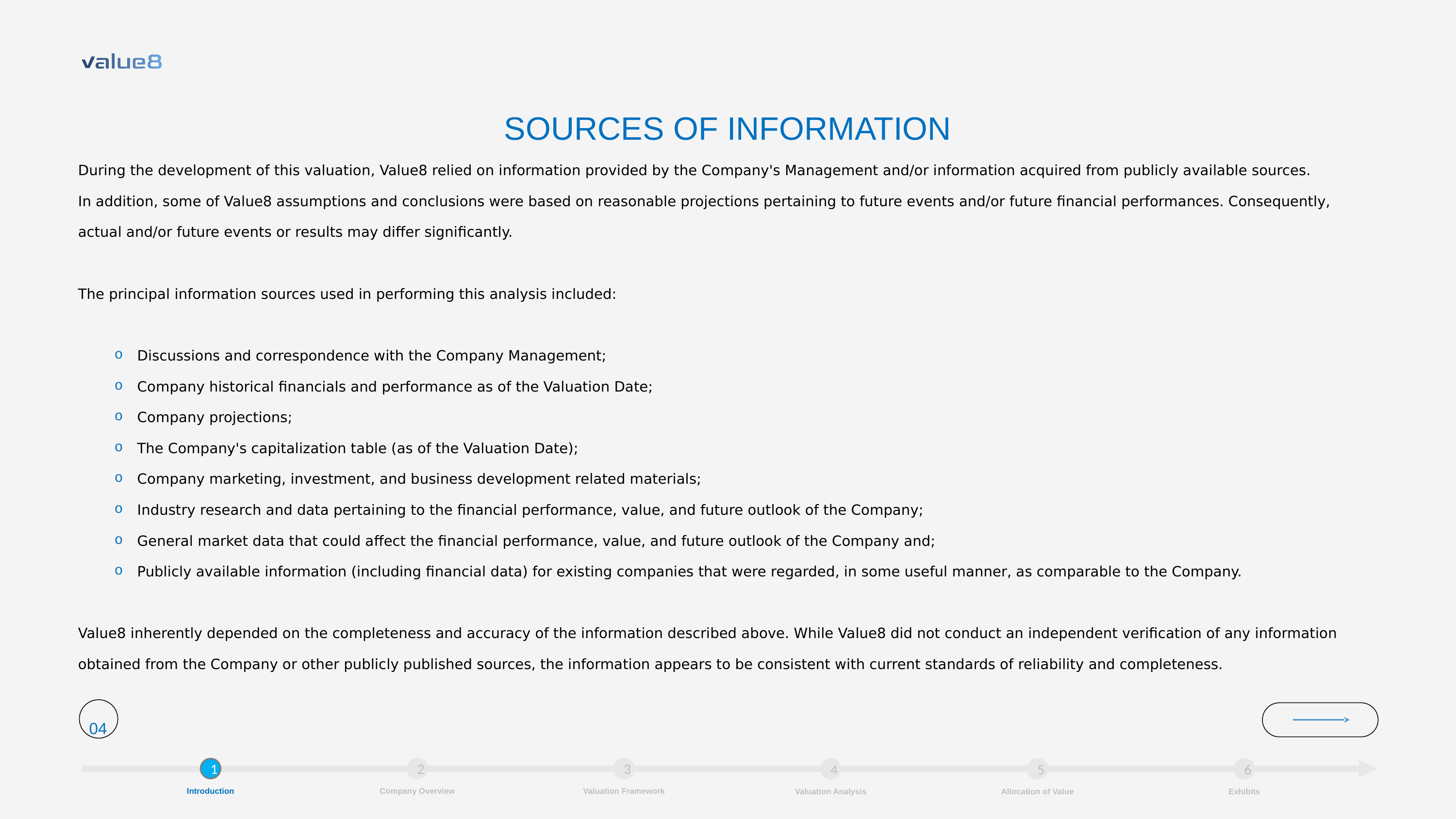

SOURCES OF INFORMATION
During the development of this valuation, Value8 relied on information provided by the Company's Management and/or information acquired from publicly available sources.
In addition, some of Value8 assumptions and conclusions were based on reasonable projections pertaining to future events and/or future financial performances. Consequently, actual and/or future events or results may differ significantly.

The principal information sources used in performing this analysis included:

Discussions and correspondence with the Company Management;
Company historical financials and performance as of the Valuation Date;
Company projections;
The Company's capitalization table (as of the Valuation Date);
Company marketing, investment, and business development related materials;
Industry research and data pertaining to the financial performance, value, and future outlook of the Company;
General market data that could affect the financial performance, value, and future outlook of the Company and;
Publicly available information (including financial data) for existing companies that were regarded, in some useful manner, as comparable to the Company.

Value8 inherently depended on the completeness and accuracy of the information described above. While Value8 did not conduct an independent verification of any information obtained from the Company or other publicly published sources, the information appears to be consistent with current standards of reliability and completeness.

04

1
Introduction
2
Company Overview
3
Valuation Framework
4
Valuation Analysis
5
Allocation of Value
6
Exhibits